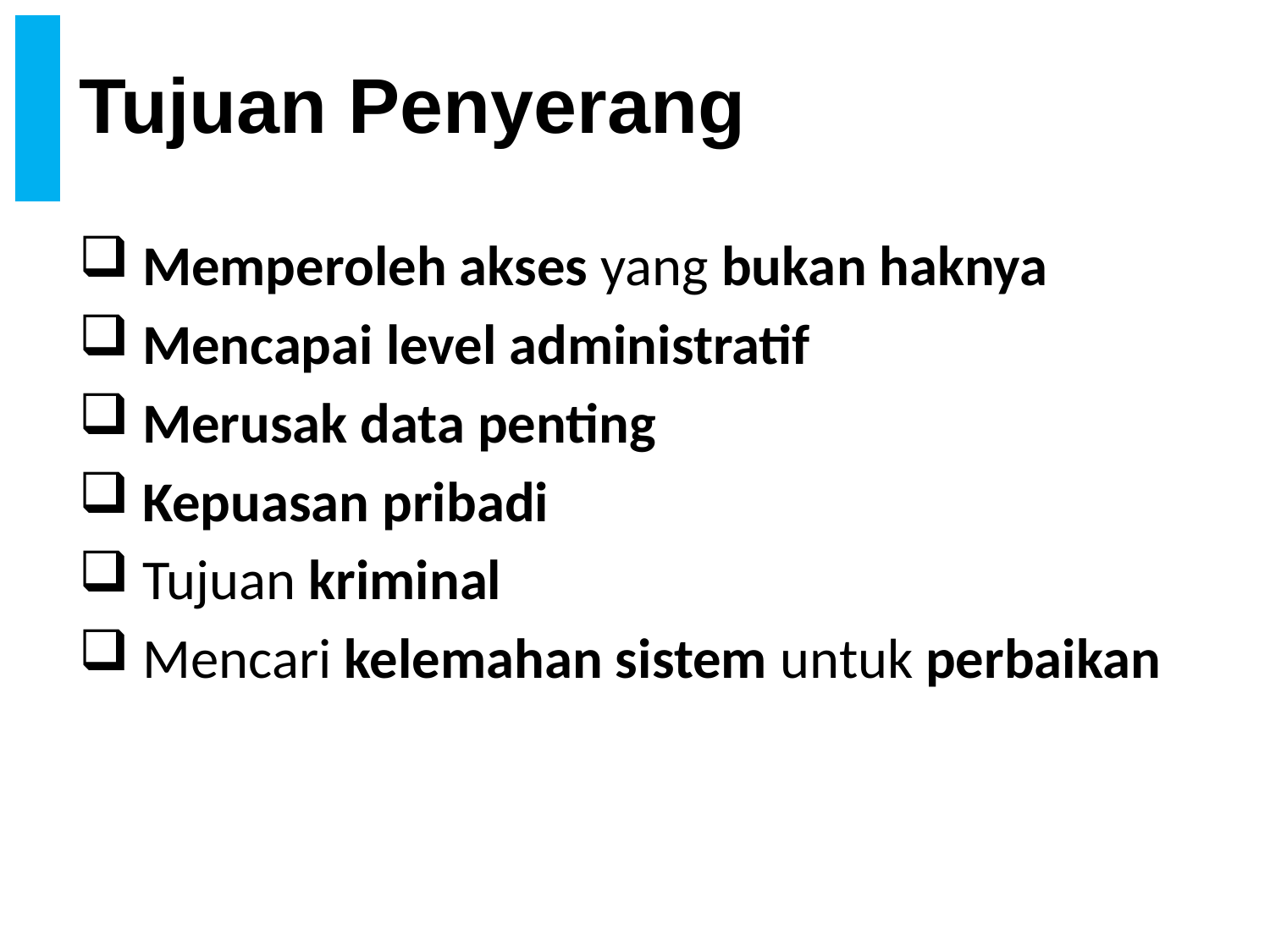

# Tujuan Penyerang
Memperoleh akses yang bukan haknya
Mencapai level administratif
Merusak data penting
Kepuasan pribadi
Tujuan kriminal
Mencari kelemahan sistem untuk perbaikan